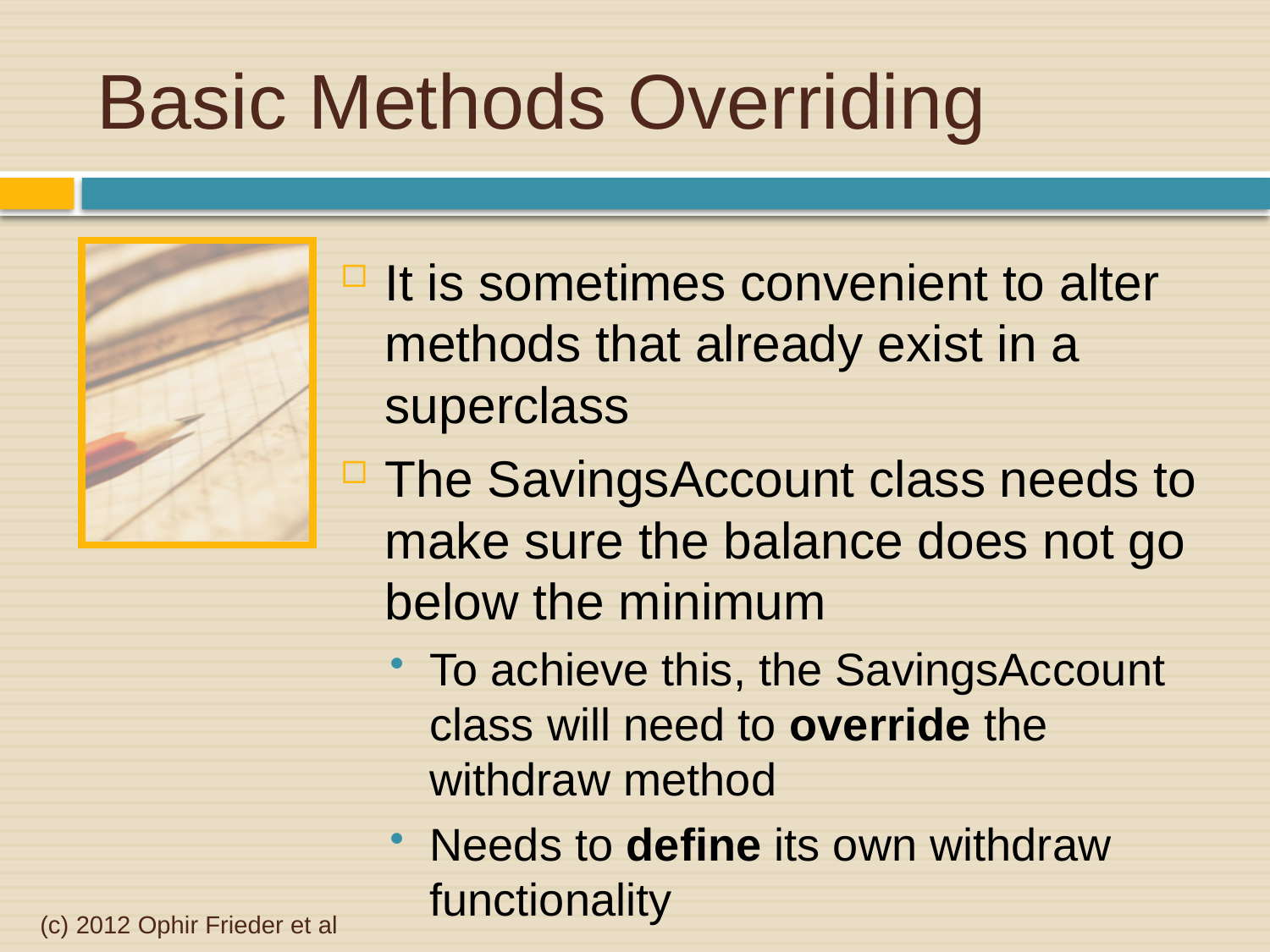

# Basic Methods Overriding
It is sometimes convenient to alter methods that already exist in a superclass
The SavingsAccount class needs to make sure the balance does not go below the minimum
To achieve this, the SavingsAccount class will need to override the withdraw method
Needs to define its own withdraw functionality

(c) 2012 Ophir Frieder et al